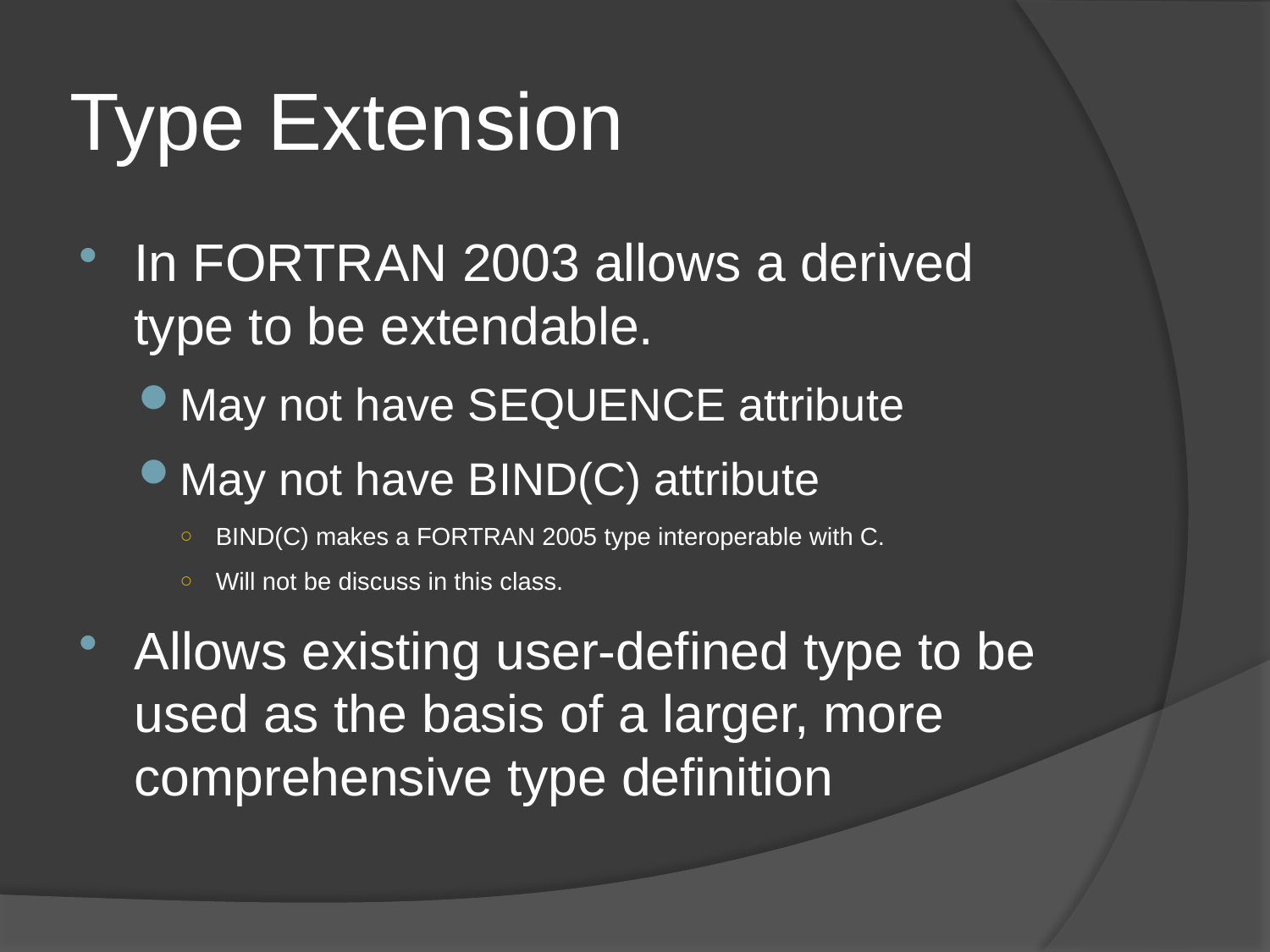

# Type Extension
In FORTRAN 2003 allows a derived type to be extendable.
May not have SEQUENCE attribute
May not have BIND(C) attribute
BIND(C) makes a FORTRAN 2005 type interoperable with C.
Will not be discuss in this class.
Allows existing user-defined type to be used as the basis of a larger, more comprehensive type definition